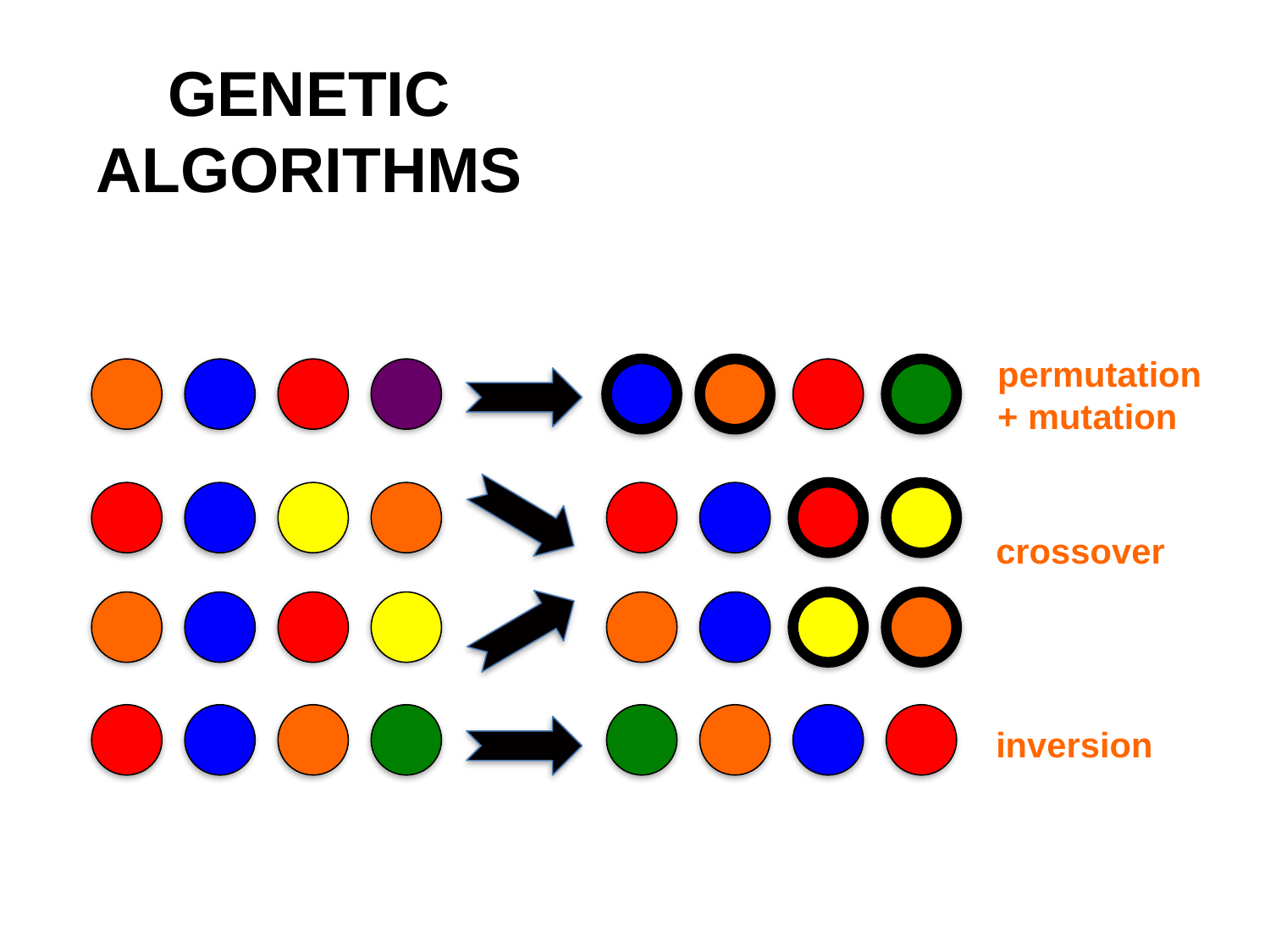

GENETIC
ALGORITHMS
permutation    + mutation

crossover

inversion